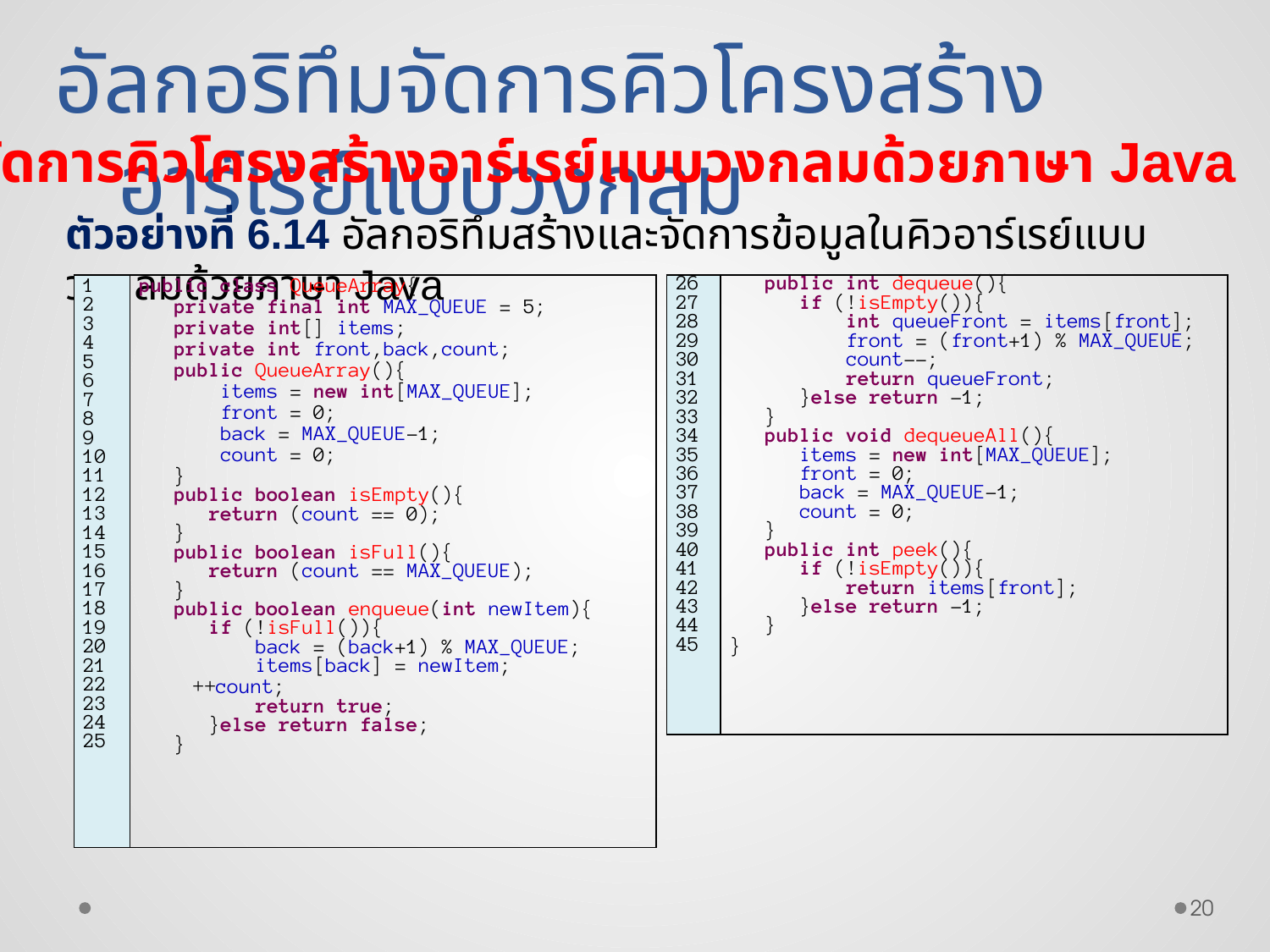

อัลกอริทึมจัดการคิวโครงสร้างอาร์เรย์แบบวงกลม
การจัดการคิวโครงสร้างอาร์เรย์แบบวงกลมด้วยภาษา Java
ตัวอย่างที่ 6.14 อัลกอริทึมสร้างและจัดการข้อมูลในคิวอาร์เรย์แบบวงกลมด้วยภาษา Java
| 1 2 3 4 5 6 7 8 9 10 11 12 13 14 15 16 17 18 19 20 21 22 23 24 25 | public class QueueArray{ private final int MAX\_QUEUE = 5; private int[] items; private int front,back,count; public QueueArray(){ items = new int[MAX\_QUEUE]; front = 0; back = MAX\_QUEUE-1; count = 0; } public boolean isEmpty(){ return (count == 0); } public boolean isFull(){ return (count == MAX\_QUEUE); } public boolean enqueue(int newItem){ if (!isFull()){ back = (back+1) % MAX\_QUEUE; items[back] = newItem; ++count; return true; }else return false; } |
| --- | --- |
| 26 27 28 29 30 31 32 33 34 35 36 37 38 39 40 41 42 43 44 45 | public int dequeue(){ if (!isEmpty()){ int queueFront = items[front]; front = (front+1) % MAX\_QUEUE; count--; return queueFront; }else return -1; } public void dequeueAll(){ items = new int[MAX\_QUEUE]; front = 0; back = MAX\_QUEUE-1; count = 0; } public int peek(){ if (!isEmpty()){ return items[front]; }else return -1; } } |
| --- | --- |
20